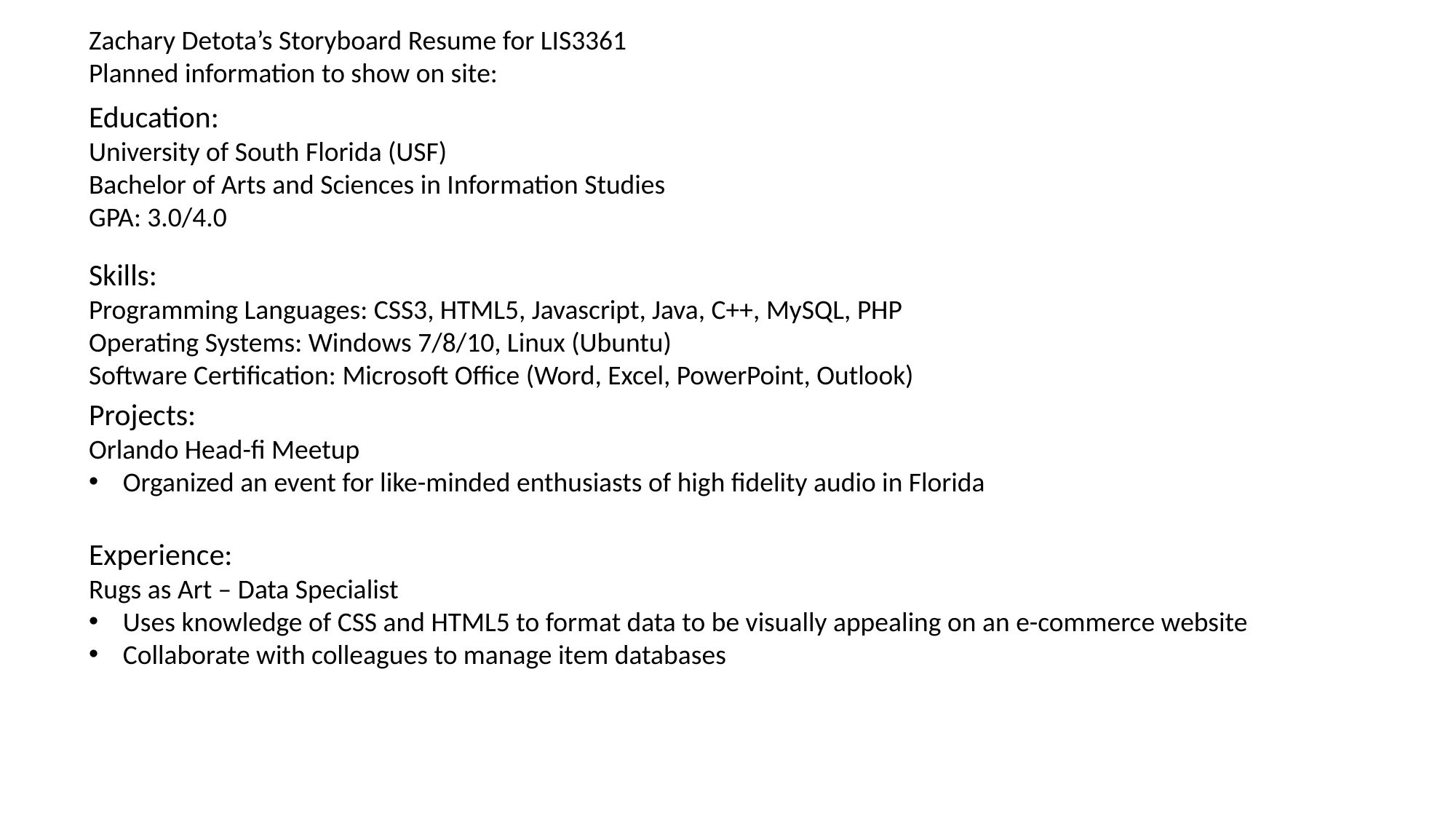

Zachary Detota’s Storyboard Resume for LIS3361
Planned information to show on site:
Education:
University of South Florida (USF)
Bachelor of Arts and Sciences in Information Studies
GPA: 3.0/4.0

Skills:
Programming Languages: CSS3, HTML5, Javascript, Java, C++, MySQL, PHP
Operating Systems: Windows 7/8/10, Linux (Ubuntu)
Software Certification: Microsoft Office (Word, Excel, PowerPoint, Outlook)

Projects:
Orlando Head-fi Meetup
Organized an event for like-minded enthusiasts of high fidelity audio in Florida

Experience:
Rugs as Art – Data Specialist
Uses knowledge of CSS and HTML5 to format data to be visually appealing on an e-commerce website
Collaborate with colleagues to manage item databases